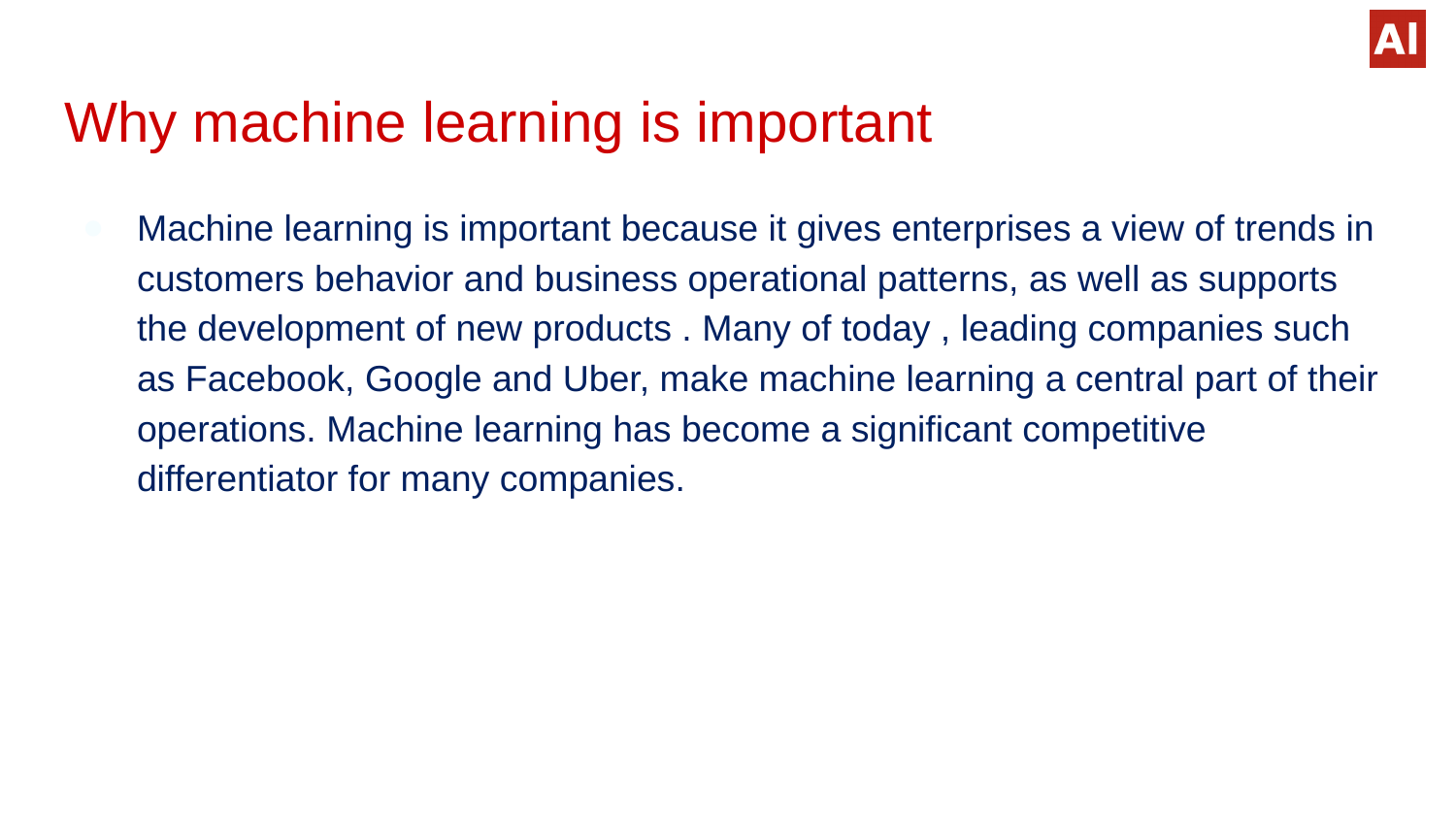

# Why machine learning is important
Machine learning is important because it gives enterprises a view of trends in customers behavior and business operational patterns, as well as supports the development of new products . Many of today , leading companies such as Facebook, Google and Uber, make machine learning a central part of their operations. Machine learning has become a significant competitive differentiator for many companies.